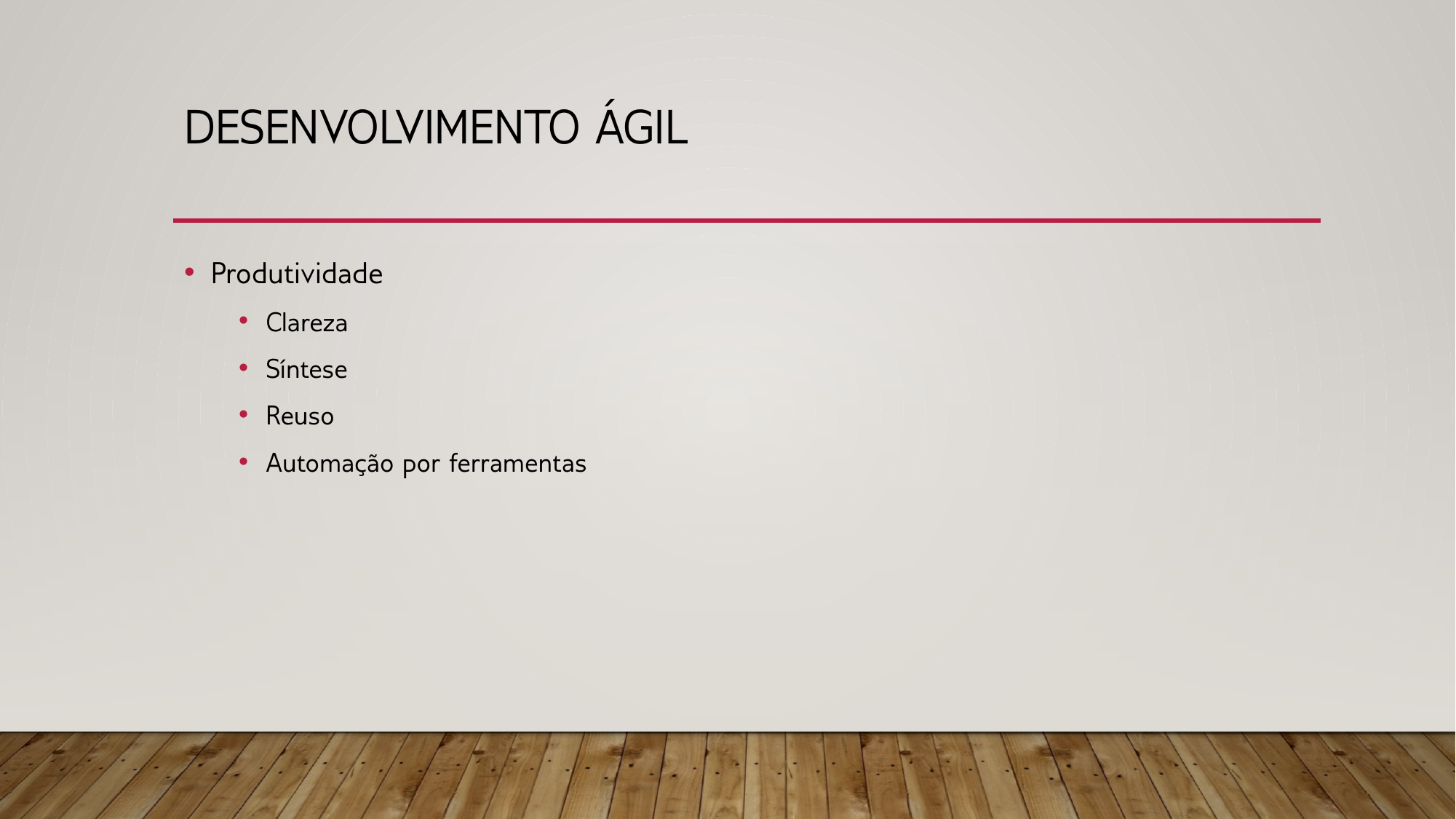

# Desenvolvimento ágil
Produtividade
Clareza
Síntese
Reuso
Automação por ferramentas